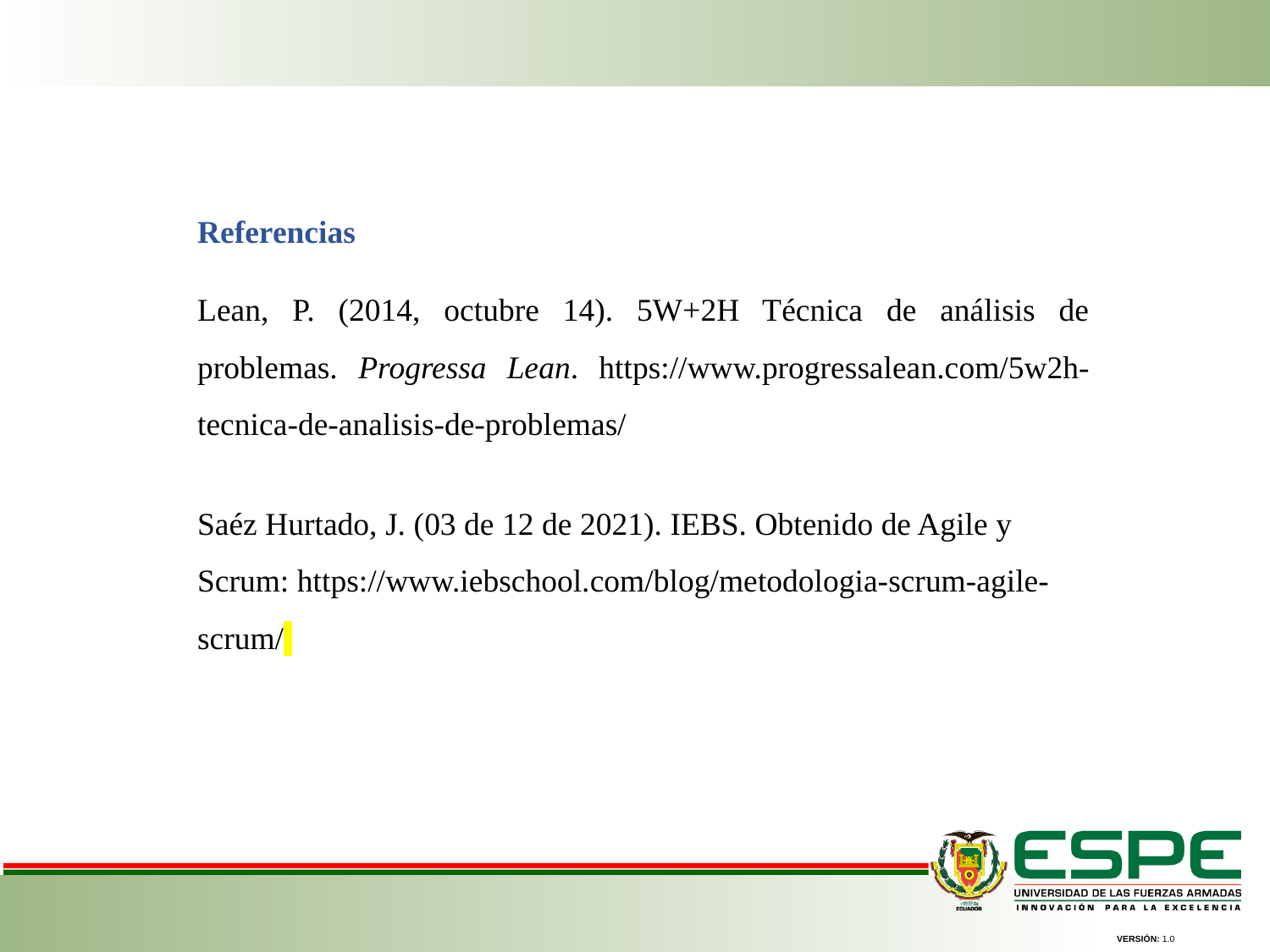

Referencias
Lean, P. (2014, octubre 14). 5W+2H Técnica de análisis de problemas. Progressa Lean. https://www.progressalean.com/5w2h-tecnica-de-analisis-de-problemas/
Saéz Hurtado, J. (03 de 12 de 2021). IEBS. Obtenido de Agile y Scrum: https://www.iebschool.com/blog/metodologia-scrum-agile-scrum/
VERSIÓN: 1.0